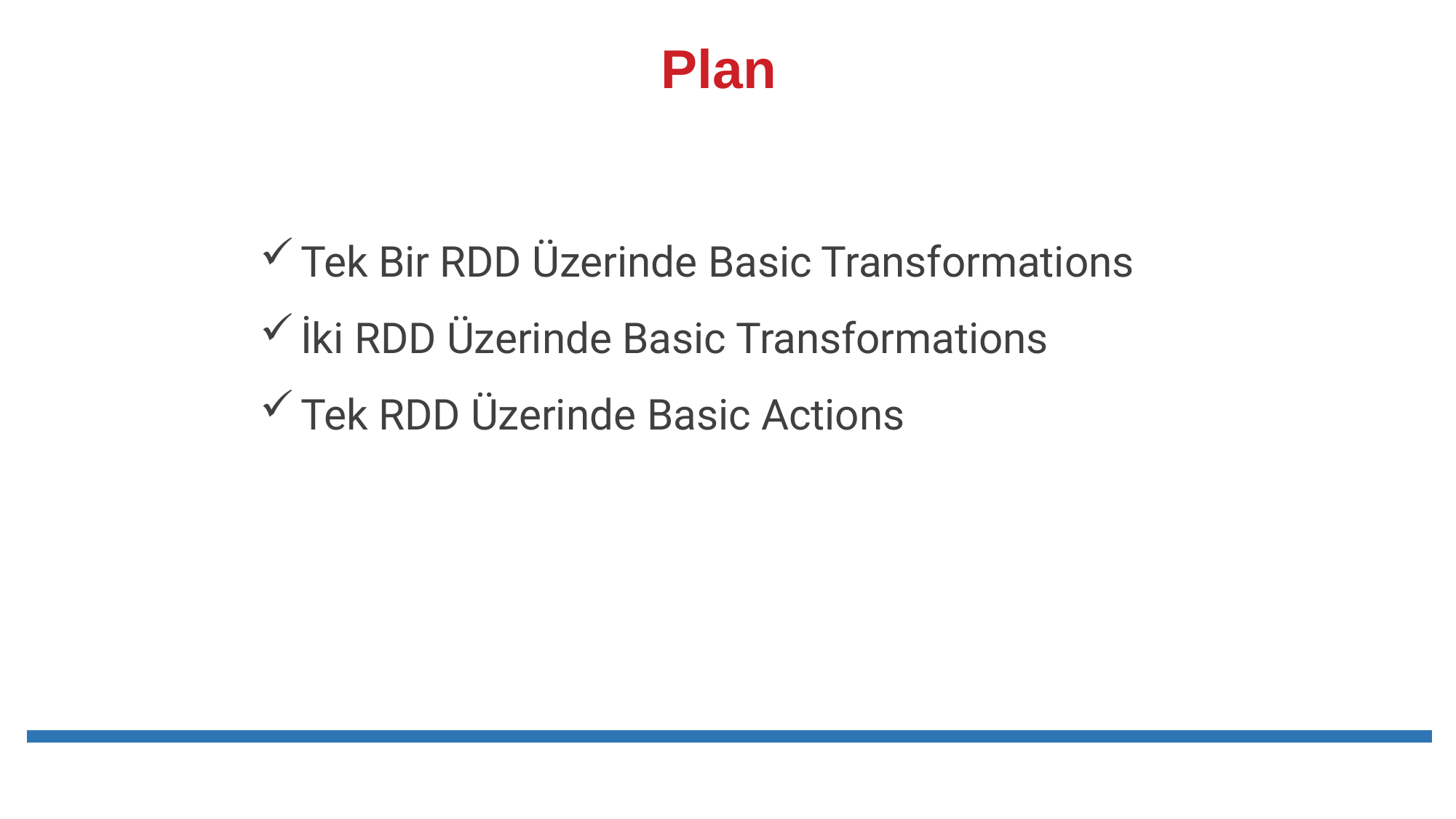

# Plan
Tek Bir RDD Üzerinde Basic Transformations
İki RDD Üzerinde Basic Transformations
Tek RDD Üzerinde Basic Actions